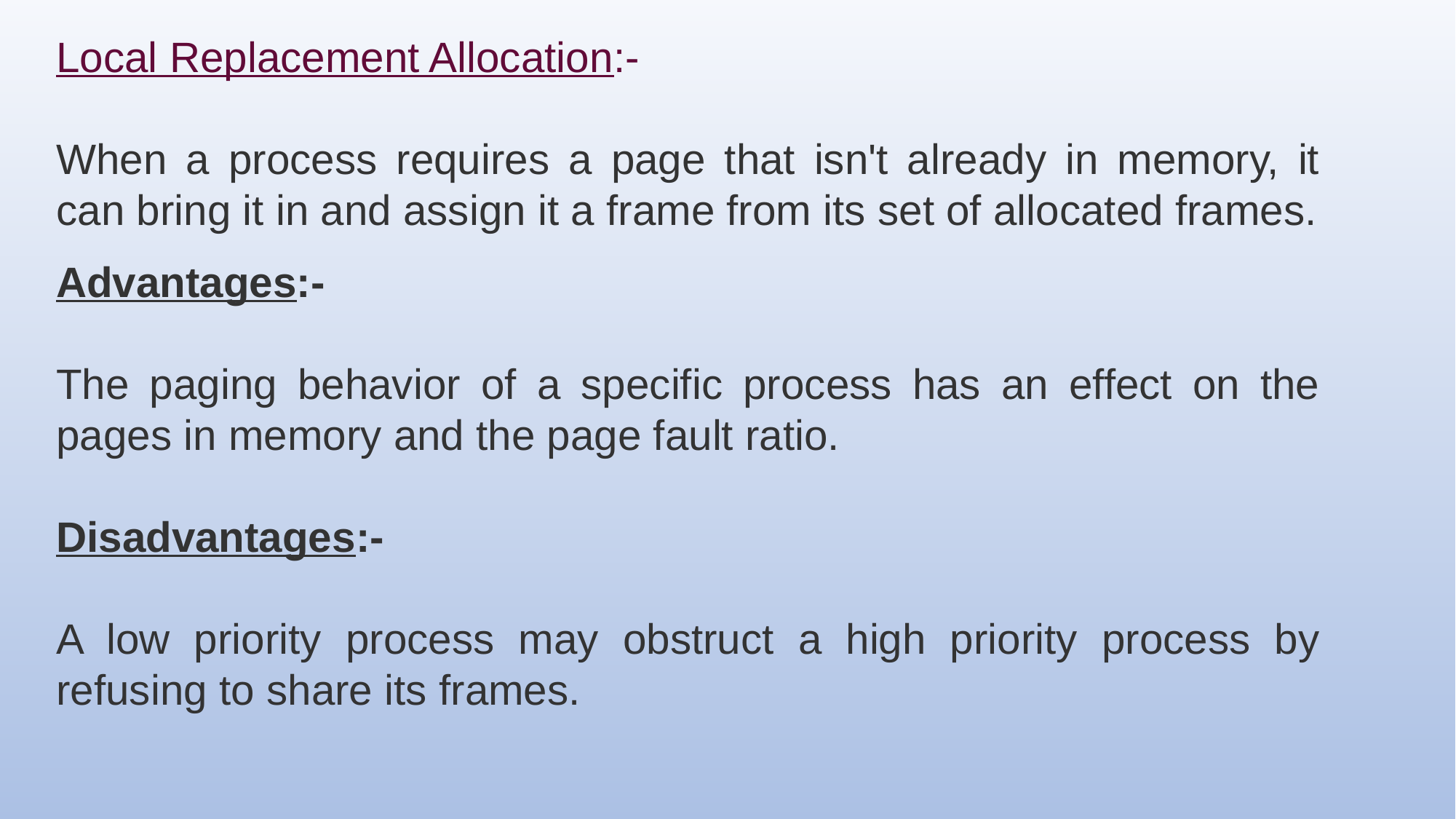

Local Replacement Allocation:-

When a process requires a page that isn't already in memory, it can bring it in and assign it a frame from its set of allocated frames.
Advantages:-

The paging behavior of a specific process has an effect on the pages in memory and the page fault ratio.

Disadvantages:-

A low priority process may obstruct a high priority process by refusing to share its frames.